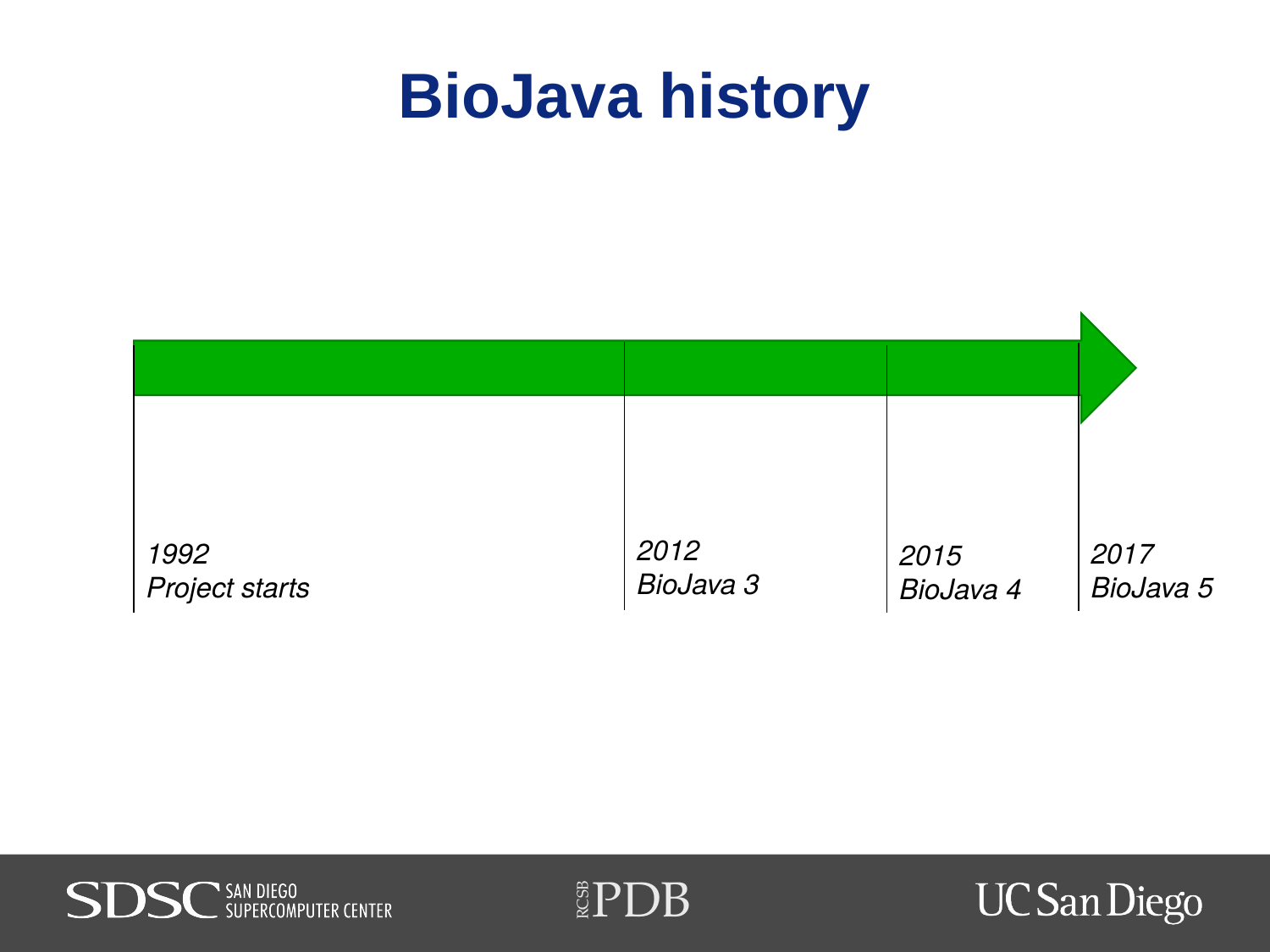

# BioJava history

Nov 7
Dec 20

Today
6 days

18 days

2012
BioJava 3
1992
Project starts
2017
BioJava 5
2015
BioJava 4

24 days

16 days

25 days